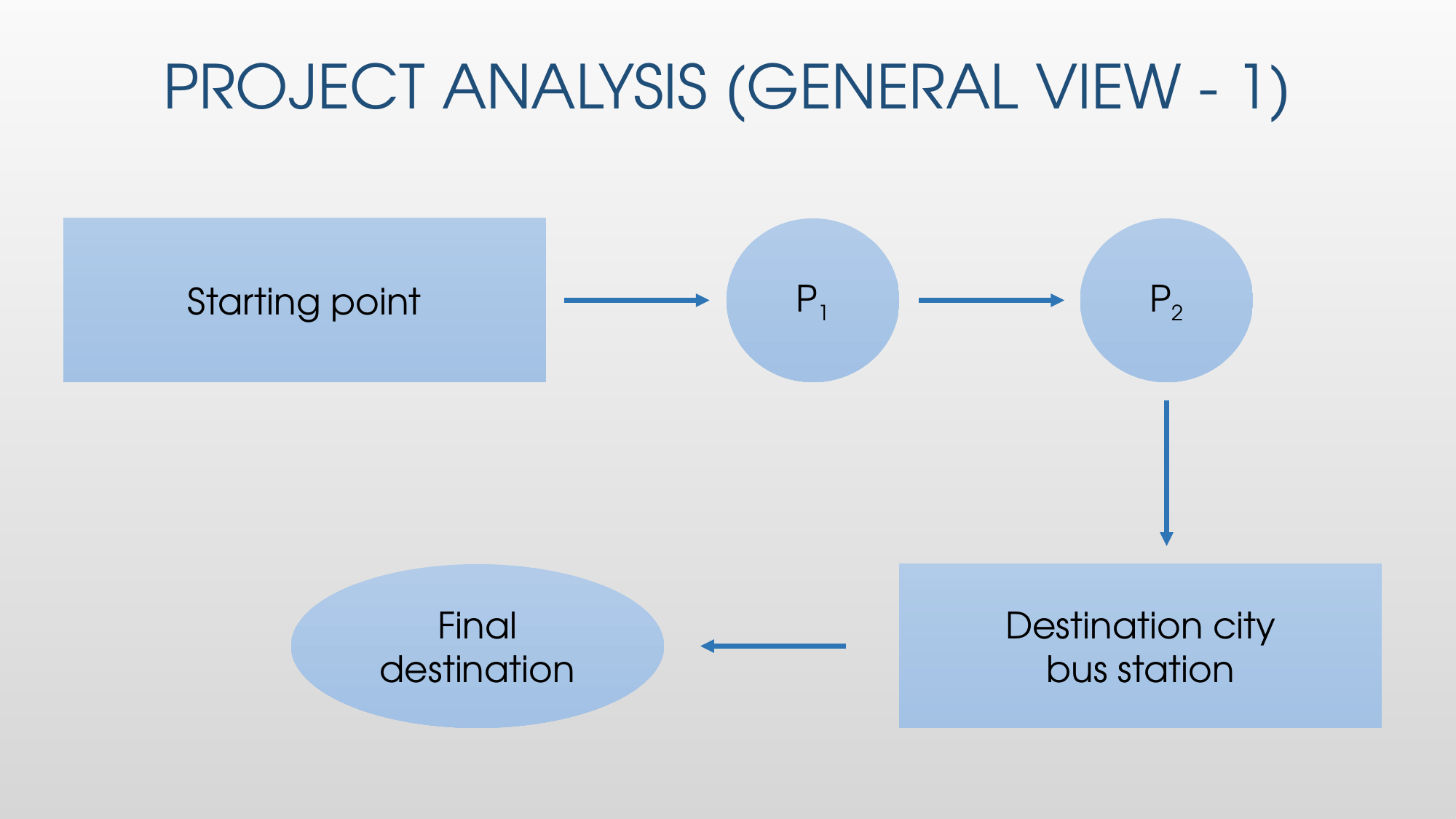

# project analysis (general view - 1)
Starting point
P1
P2
Final destination
Destination city
bus station